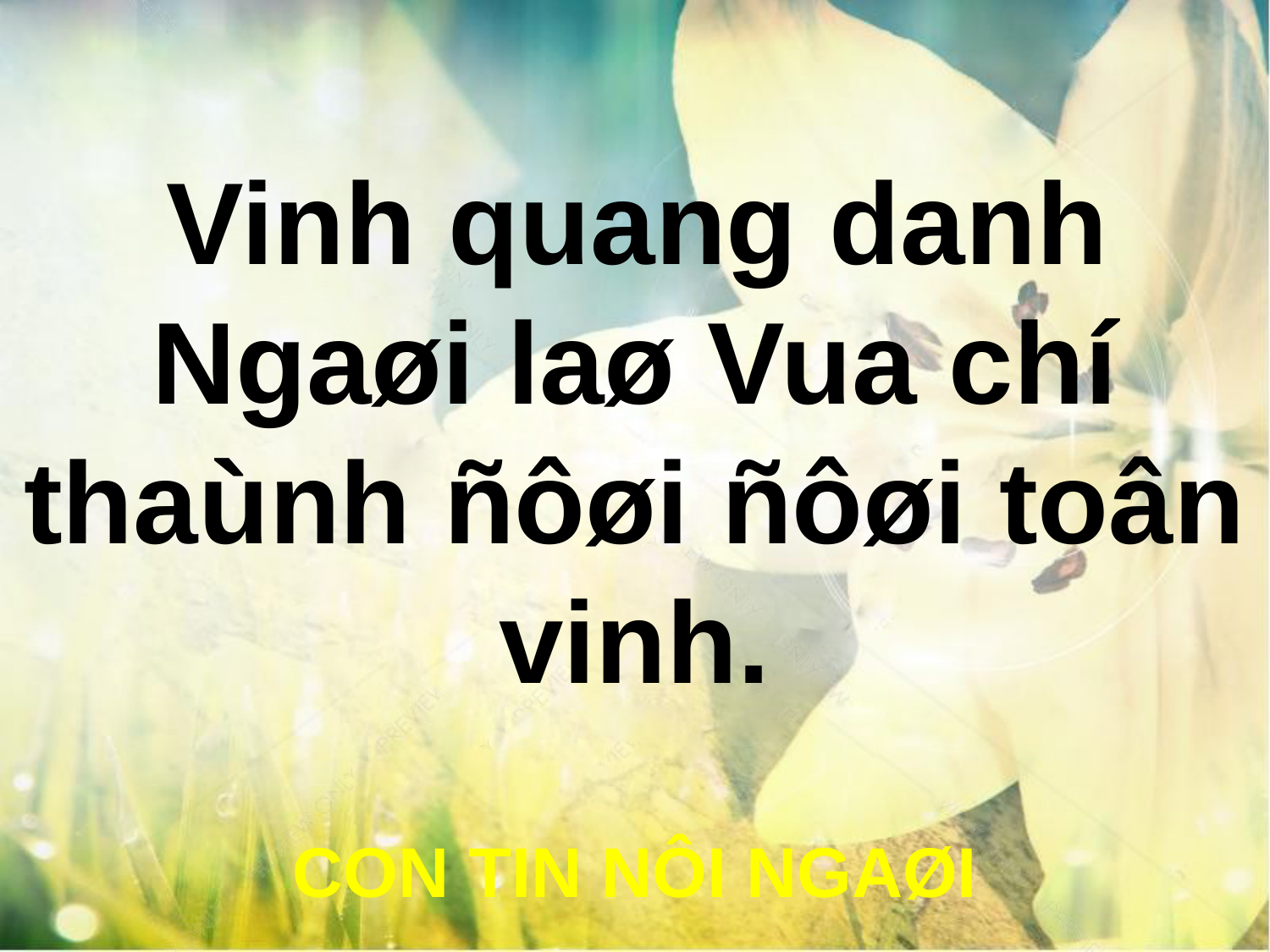

Vinh quang danh
Ngaøi laø Vua chí thaùnh ñôøi ñôøi toân vinh.
CON TIN NÔI NGAØI